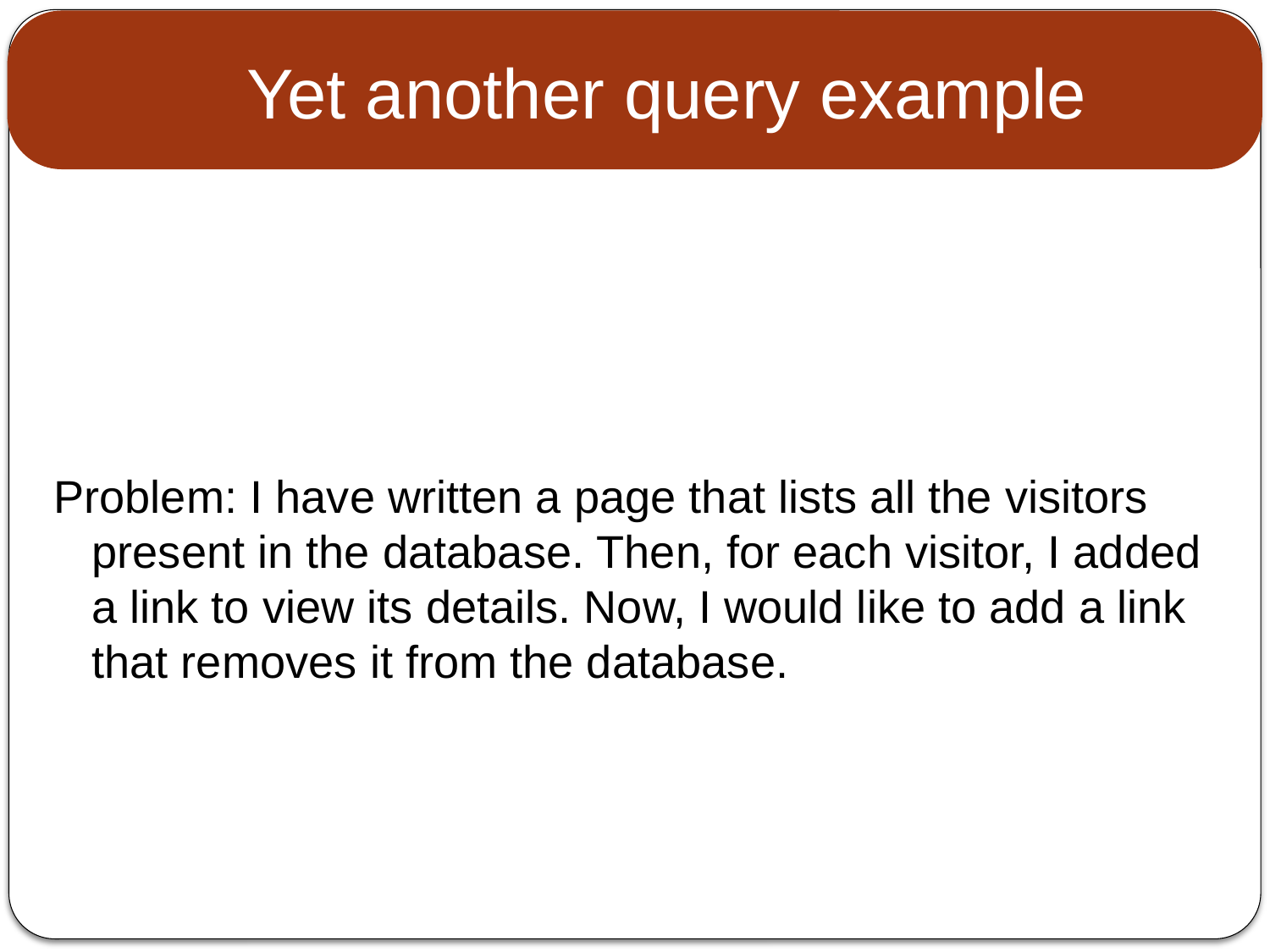

# Yet another query example

Problem: I have written a page that lists all the visitors present in the database. Then, for each visitor, I added a link to view its details. Now, I would like to add a link that removes it from the database.